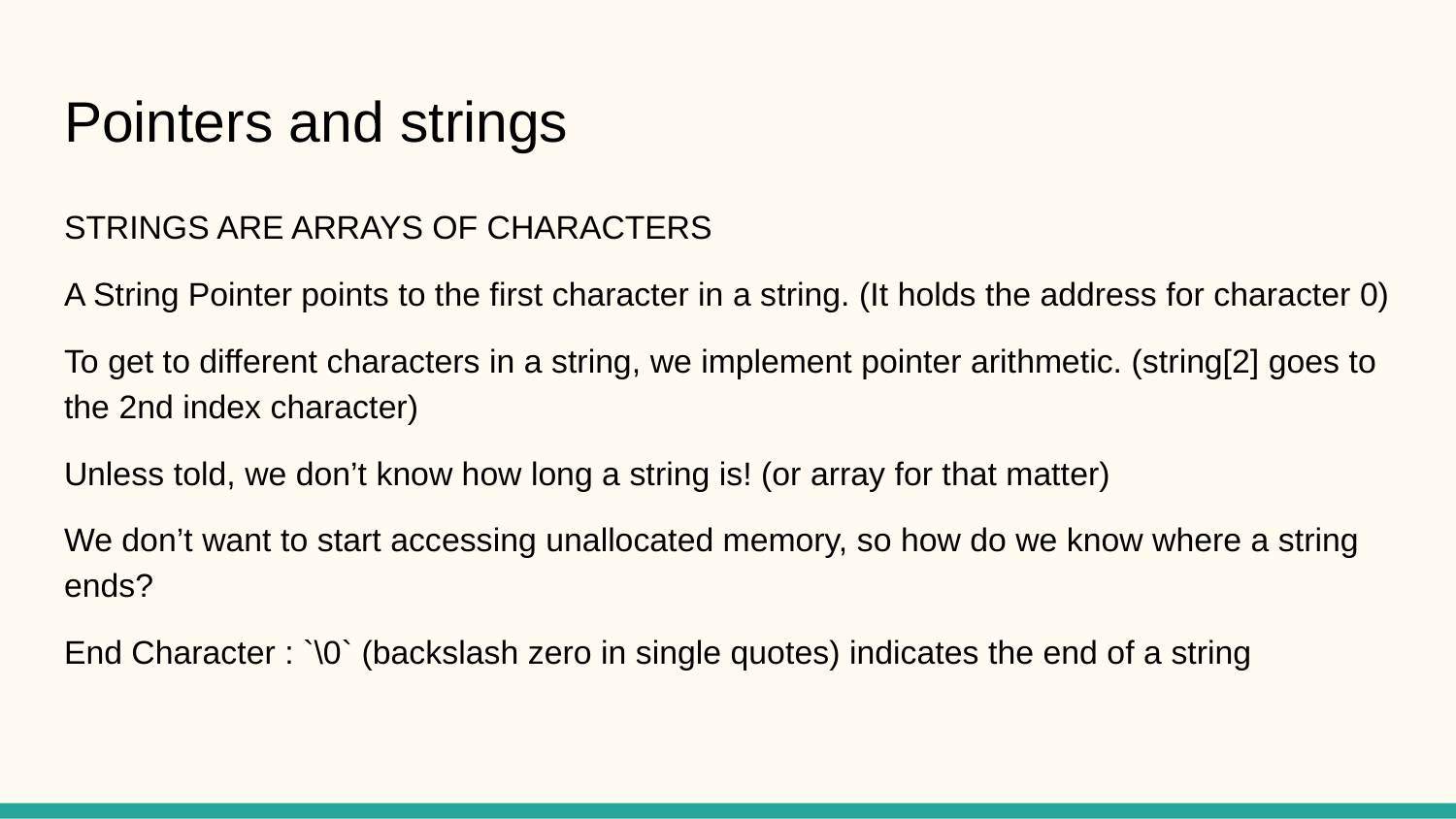

# Pointers and strings
STRINGS ARE ARRAYS OF CHARACTERS
A String Pointer points to the first character in a string. (It holds the address for character 0)
To get to different characters in a string, we implement pointer arithmetic. (string[2] goes to the 2nd index character)
Unless told, we don’t know how long a string is! (or array for that matter)
We don’t want to start accessing unallocated memory, so how do we know where a string ends?
End Character : `\0` (backslash zero in single quotes) indicates the end of a string